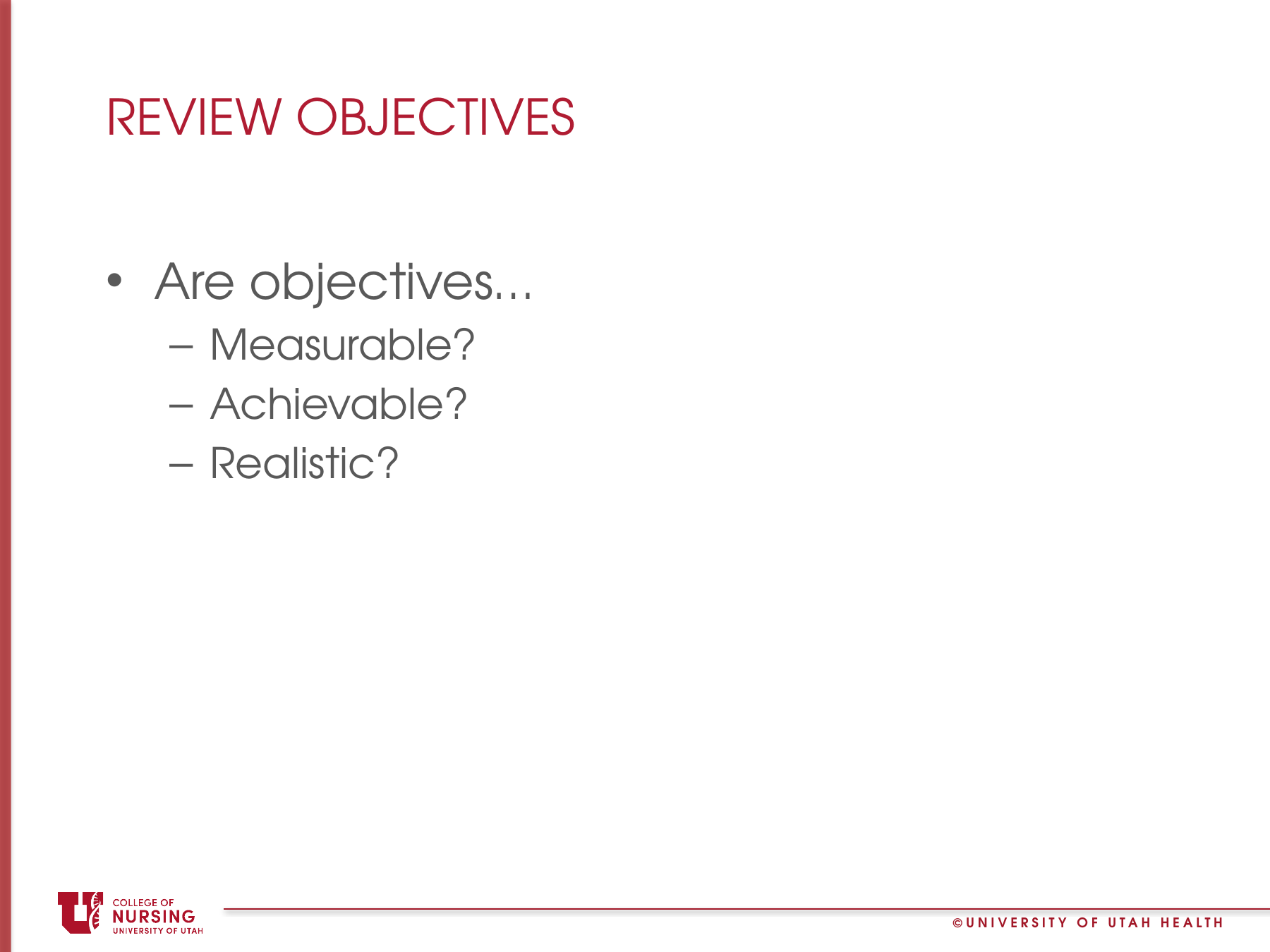

# Review objectives
Are objectives…
Measurable?
Achievable?
Realistic?